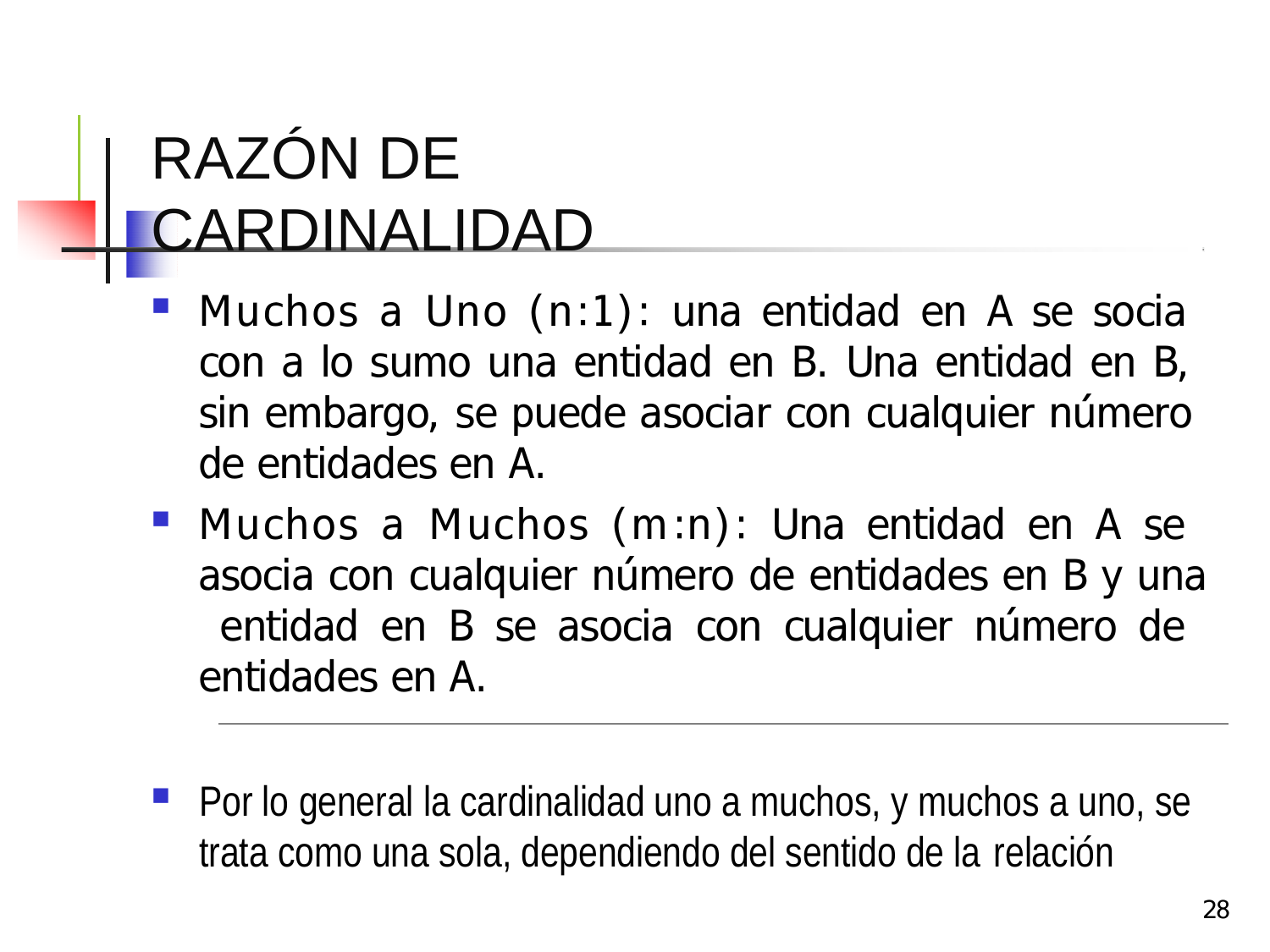

# Razón de Cardinalidad

Muchos a Uno (n:1): una entidad en A se socia  con a lo sumo una entidad en B. Una entidad en B,  sin embargo, se puede asociar con cualquier número  de entidades en A.
Muchos a Muchos (m:n): Una entidad en A se  asocia con cualquier número de entidades en B y una  entidad en B se asocia con cualquier número de  entidades en A.

Por lo general la cardinalidad uno a muchos, y muchos a uno, se  trata como una sola, dependiendo del sentido de la relación

28